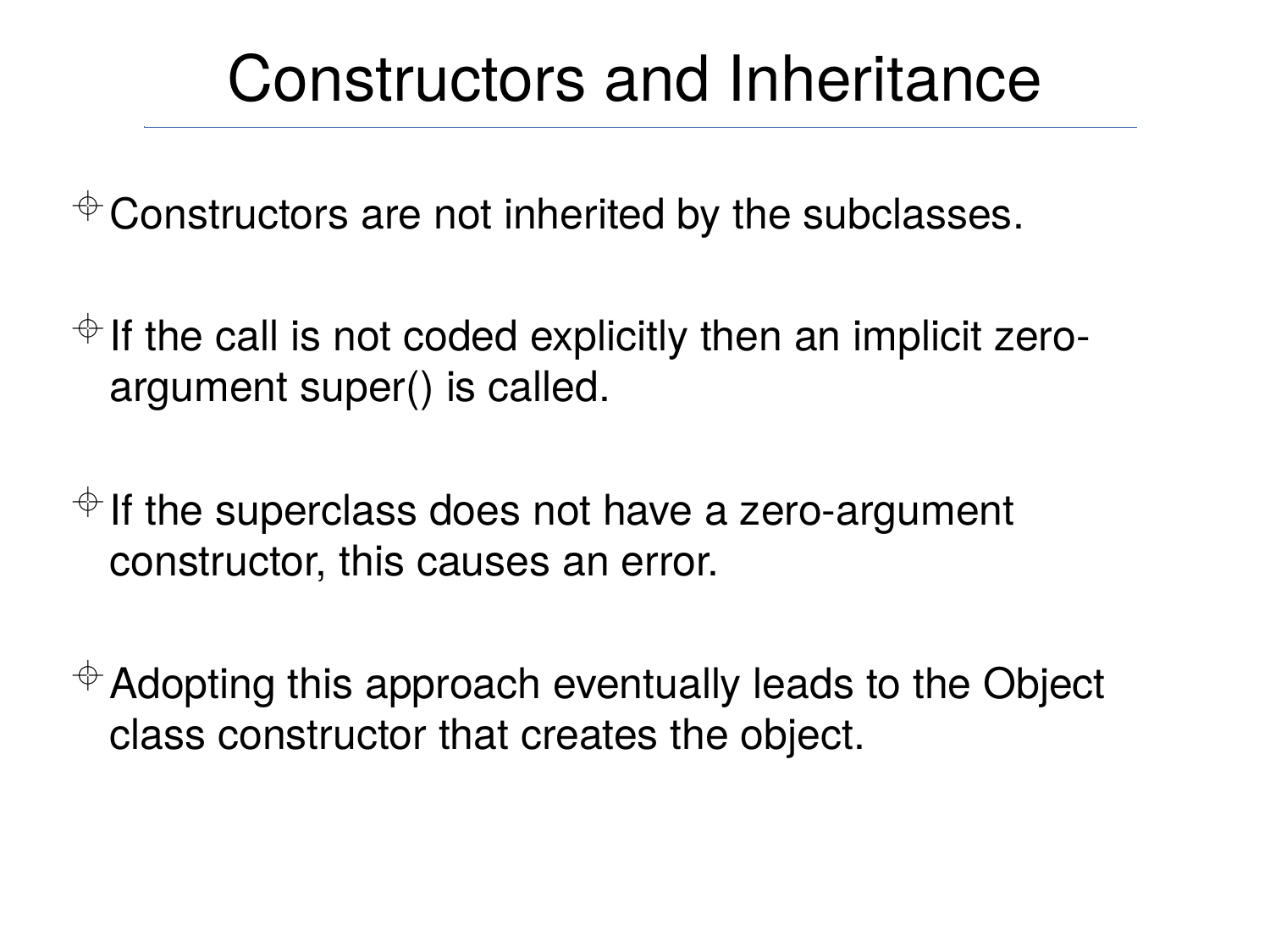

# Constructors and Inheritance

Constructors are not inherited by the subclasses.

If the call is not coded explicitly then an implicit zero-argument super() is called.

If the superclass does not have a zero-argument constructor, this causes an error.

Adopting this approach eventually leads to the Object class constructor that creates the object.